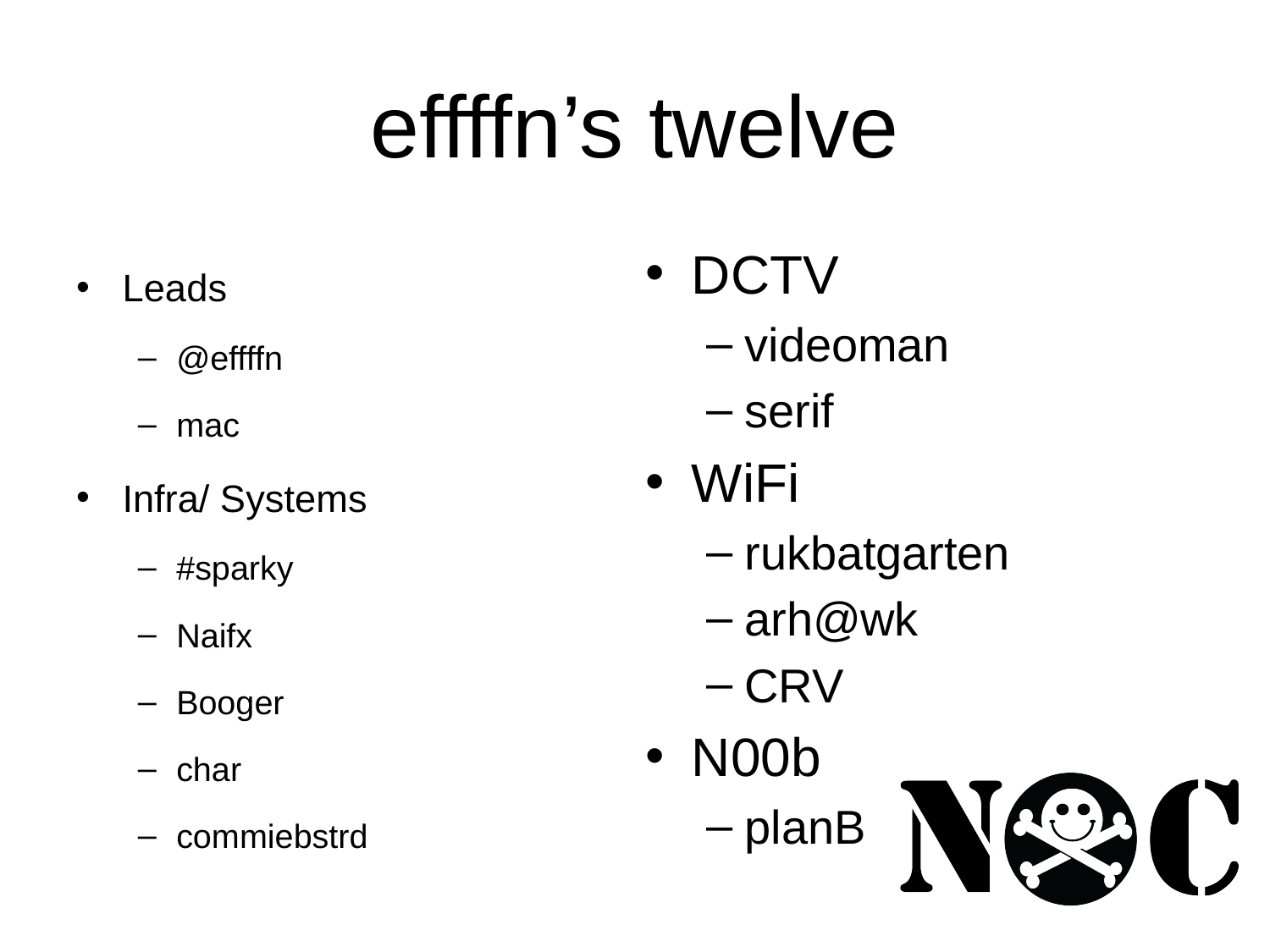

# effffn’s twelve
Leads
@effffn
mac
Infra/ Systems
#sparky
Naifx
Booger
char
commiebstrd
DCTV
videoman
serif
WiFi
rukbatgarten
arh@wk
CRV
N00b
planB